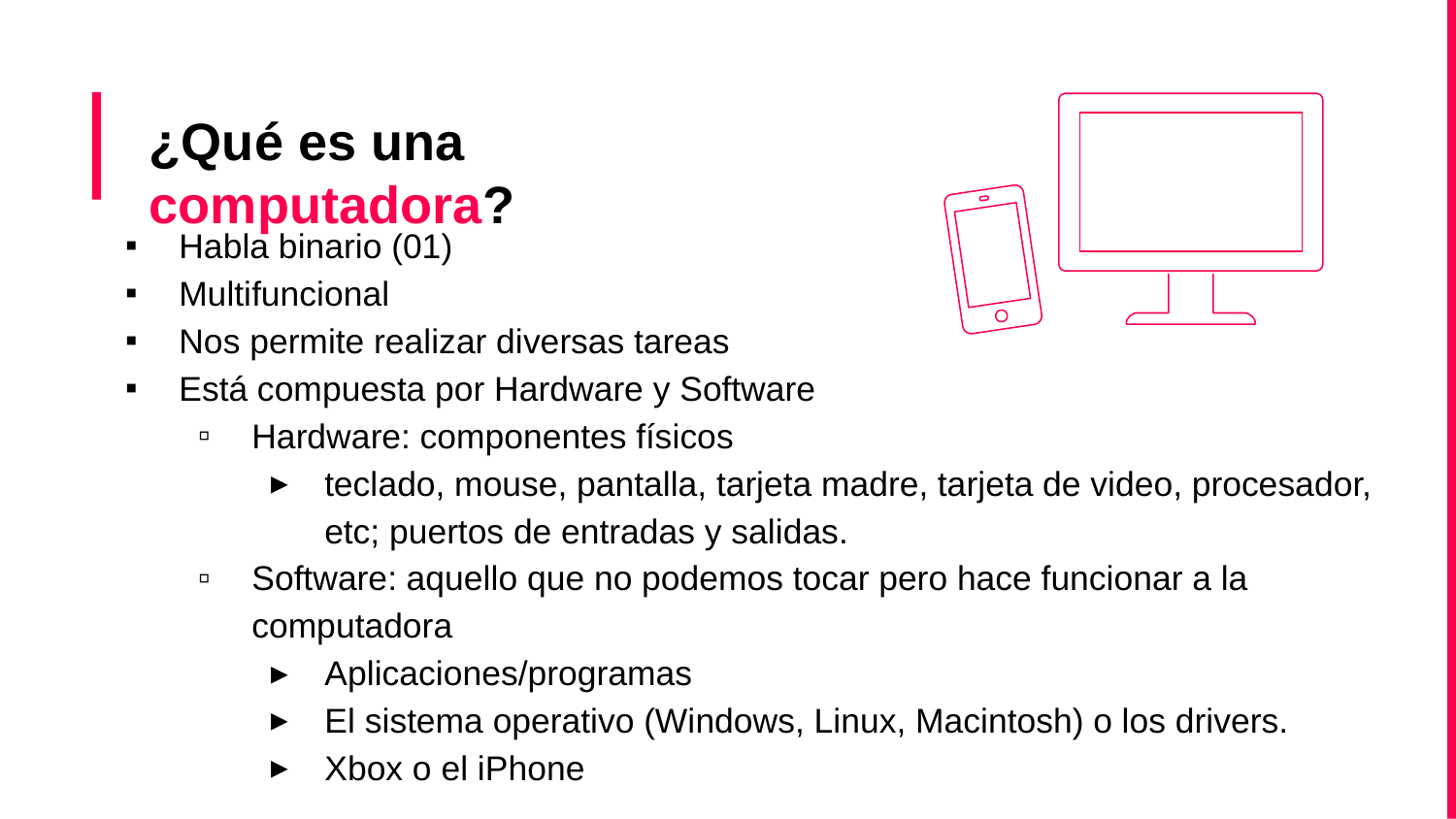

# ¿Qué es una computadora?

Habla binario (01)
Multifuncional
Nos permite realizar diversas tareas
Está compuesta por Hardware y Software
Hardware: componentes físicos
teclado, mouse, pantalla, tarjeta madre, tarjeta de video, procesador, etc; puertos de entradas y salidas.
Software: aquello que no podemos tocar pero hace funcionar a la computadora
Aplicaciones/programas
El sistema operativo (Windows, Linux, Macintosh) o los drivers.
Xbox o el iPhone